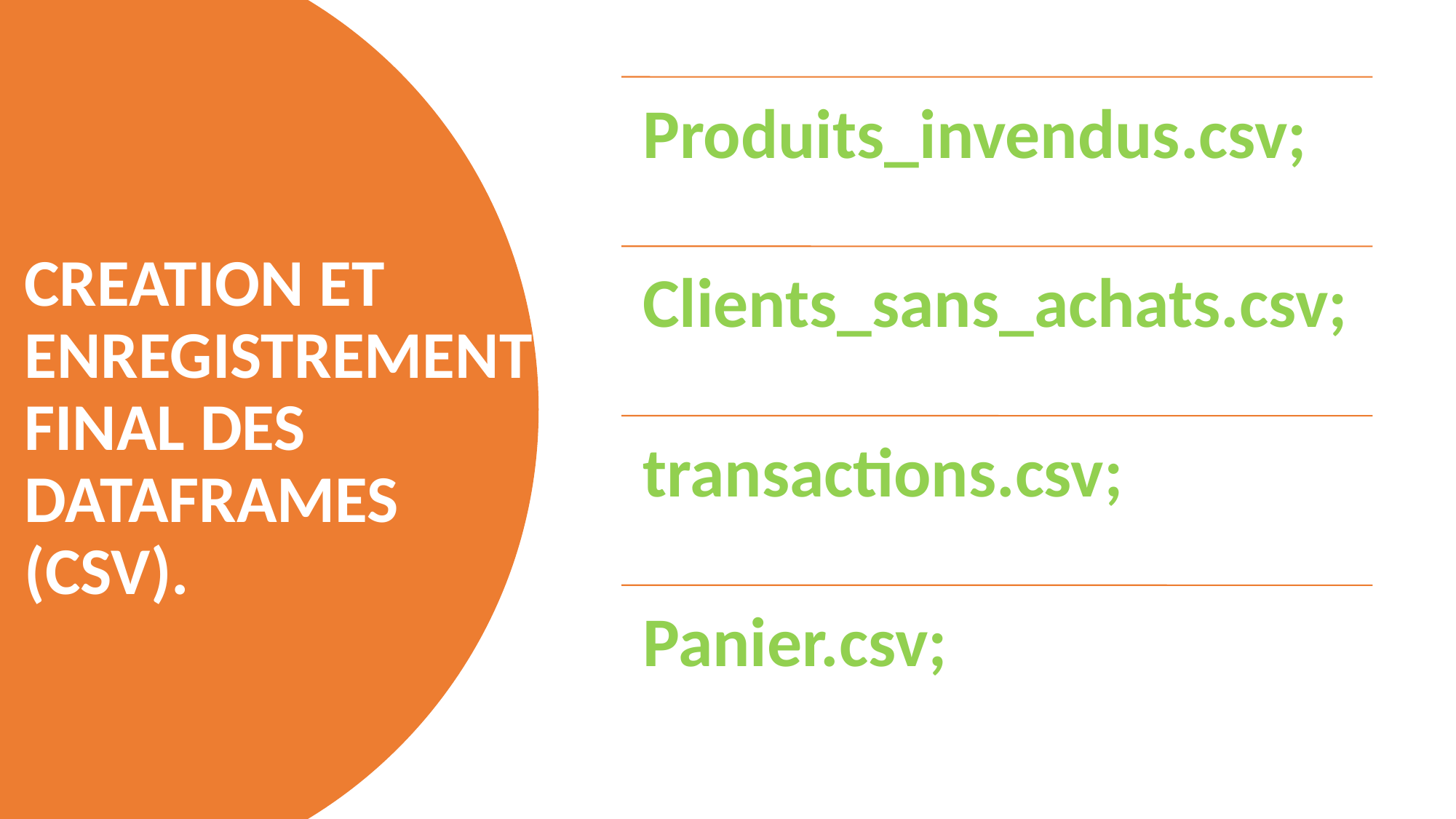

Produits_invendus.csv;
Clients_sans_achats.csv;
transactions.csv;
Panier.csv;
CREATION ET ENREGISTREMENT FINAL DES DATAFRAMES (CSV).